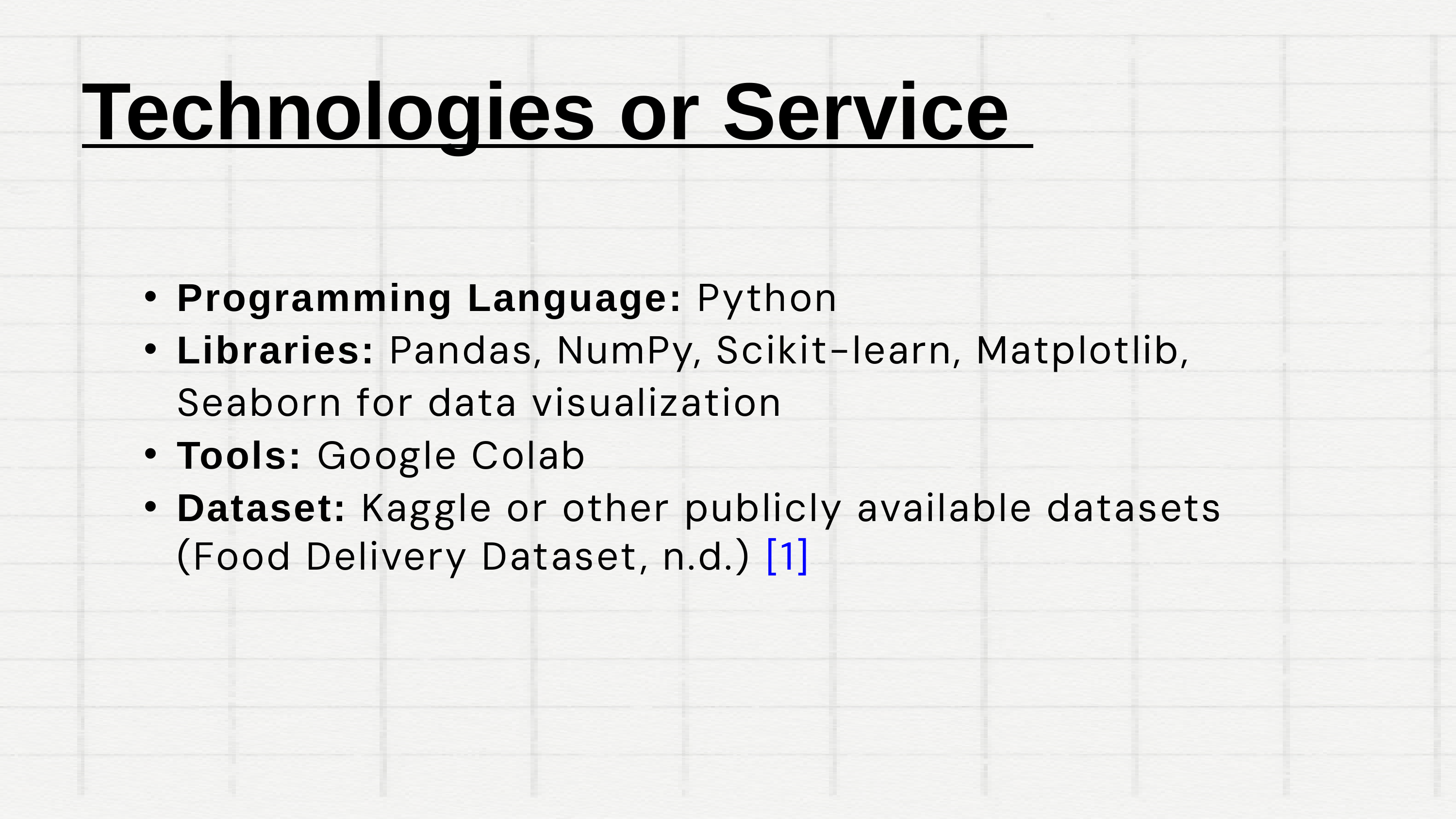

Technologies or Service

Programming Language: Python
Libraries: Pandas, NumPy, Scikit-learn, Matplotlib,      Seaborn for data visualization
Tools: Google Colab
Dataset: Kaggle or other publicly available datasets (Food Delivery Dataset, n.d.) [1]